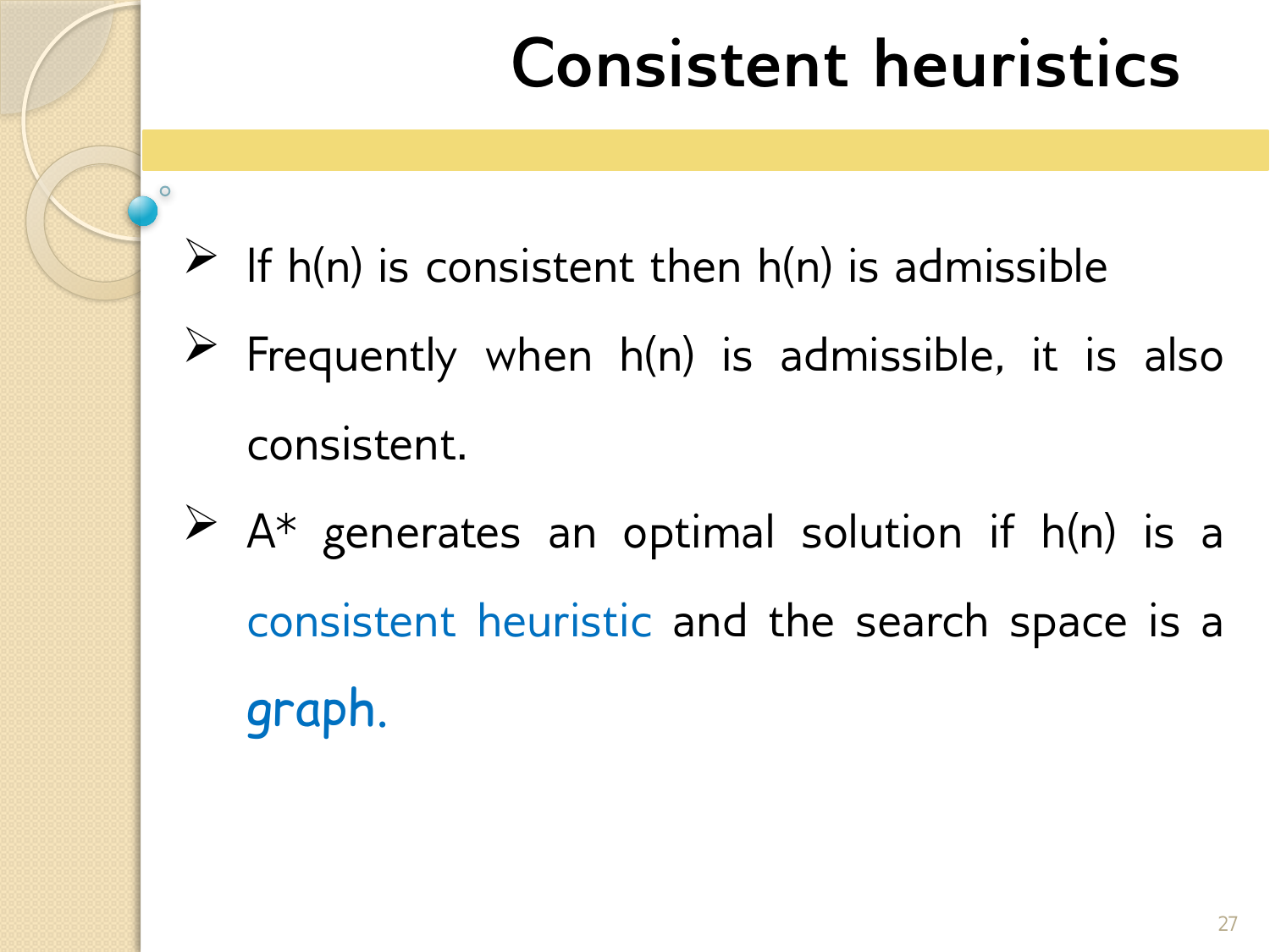

Consistent heuristics

If h(n) is consistent then h(n) is admissible
Frequently when h(n) is admissible, it is also consistent.
A* generates an optimal solution if h(n) is a consistent heuristic and the search space is a graph.
27